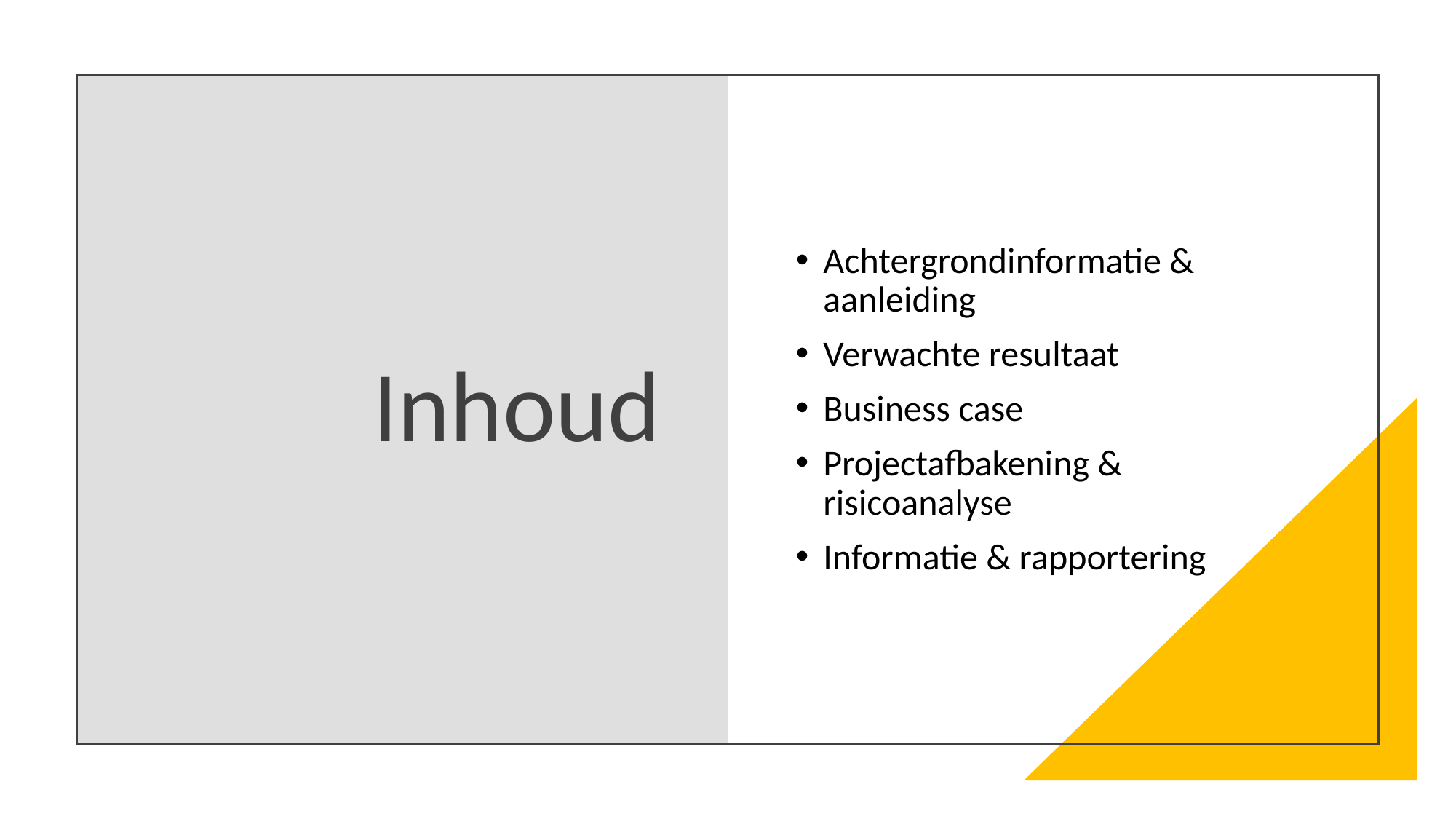

# Inhoud
Achtergrondinformatie & aanleiding
Verwachte resultaat
Business case
Projectafbakening & risicoanalyse
Informatie & rapportering